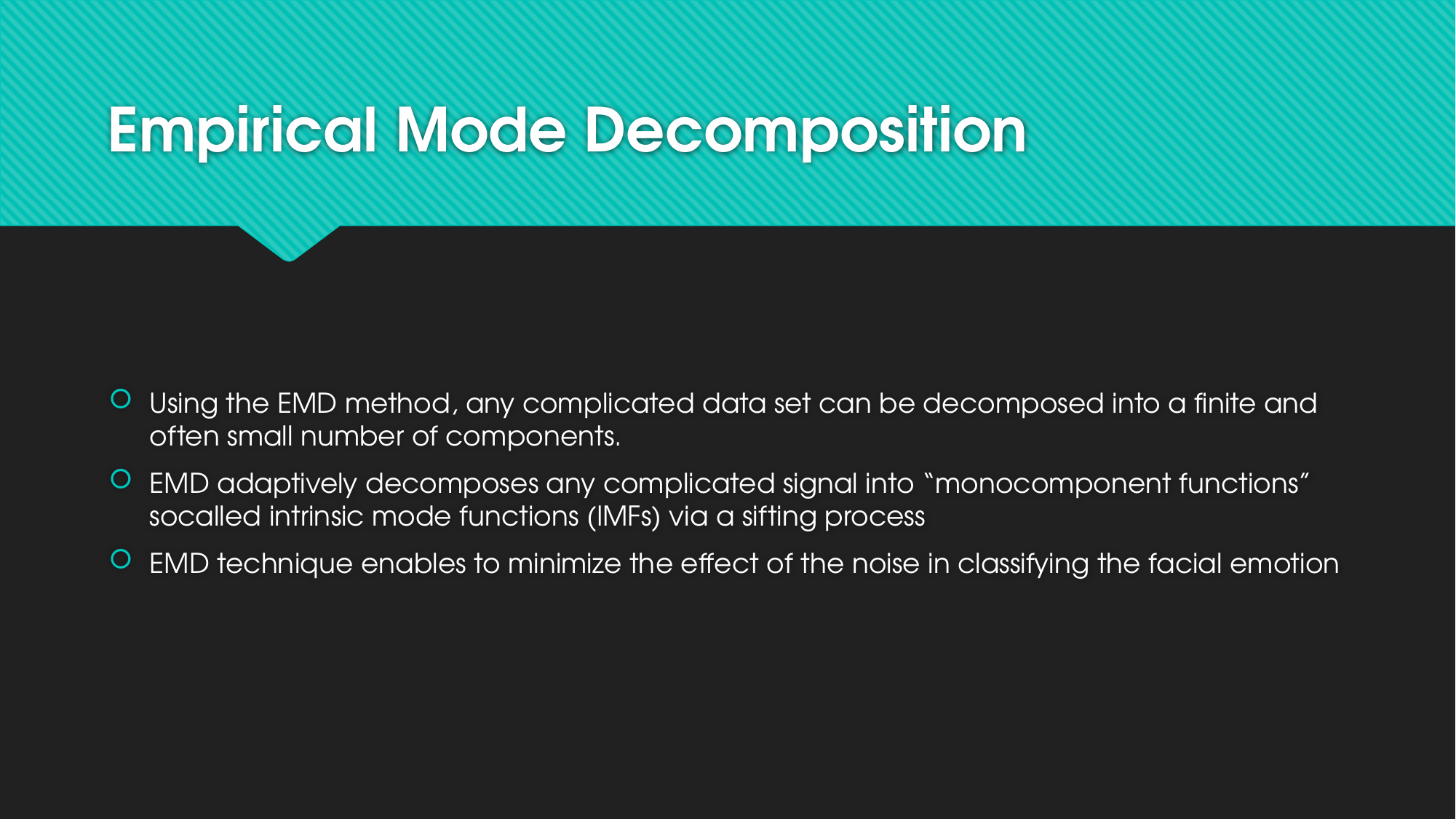

# Empirical Mode Decomposition
Using the EMD method, any complicated data set can be decomposed into a finite and often small number of components.
EMD adaptively decomposes any complicated signal into “monocomponent functions” socalled intrinsic mode functions (IMFs) via a sifting process
EMD technique enables to minimize the effect of the noise in classifying the facial emotion